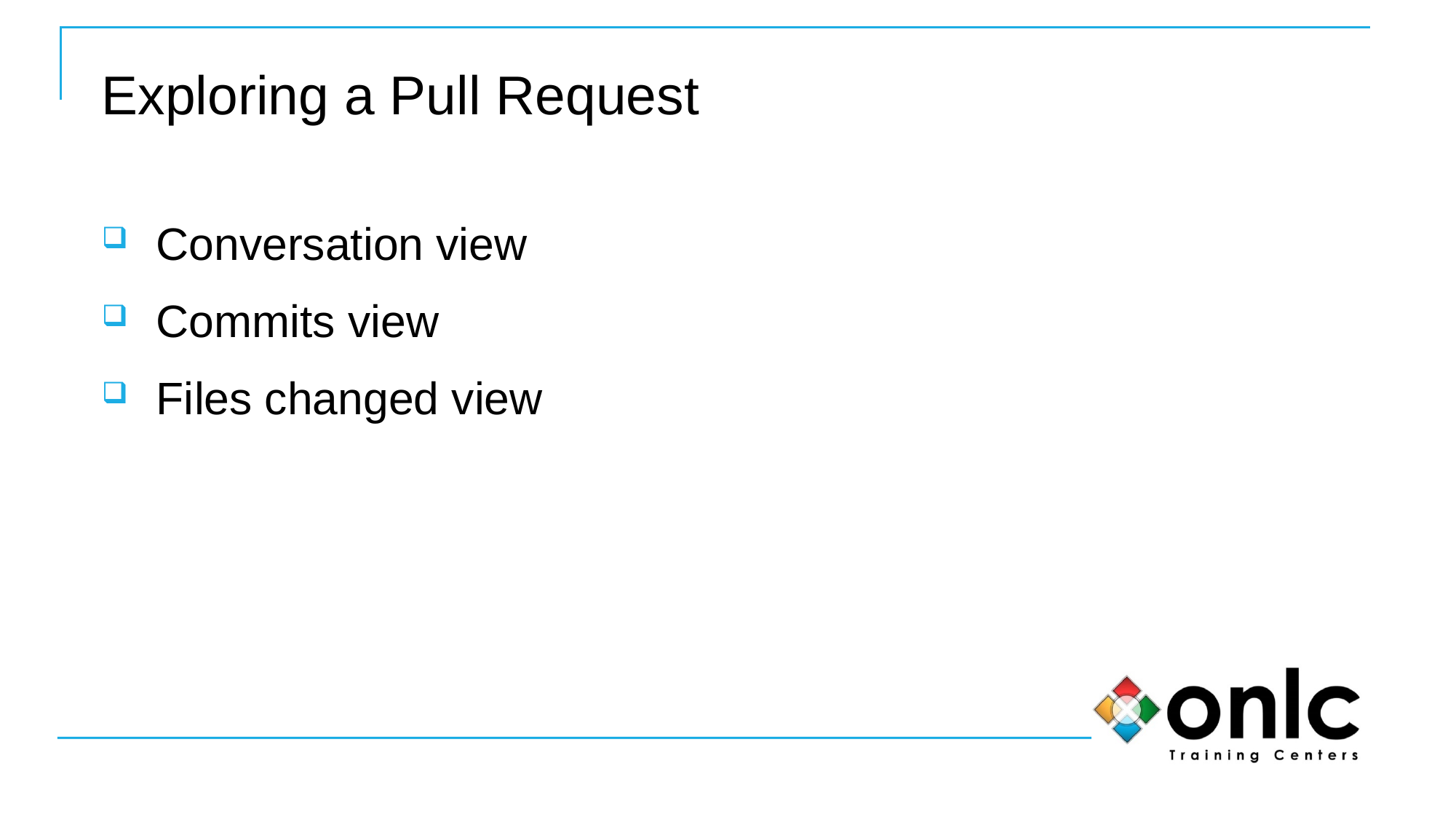

# Exploring a Pull Request

Conversation view
Commits view
Files changed view